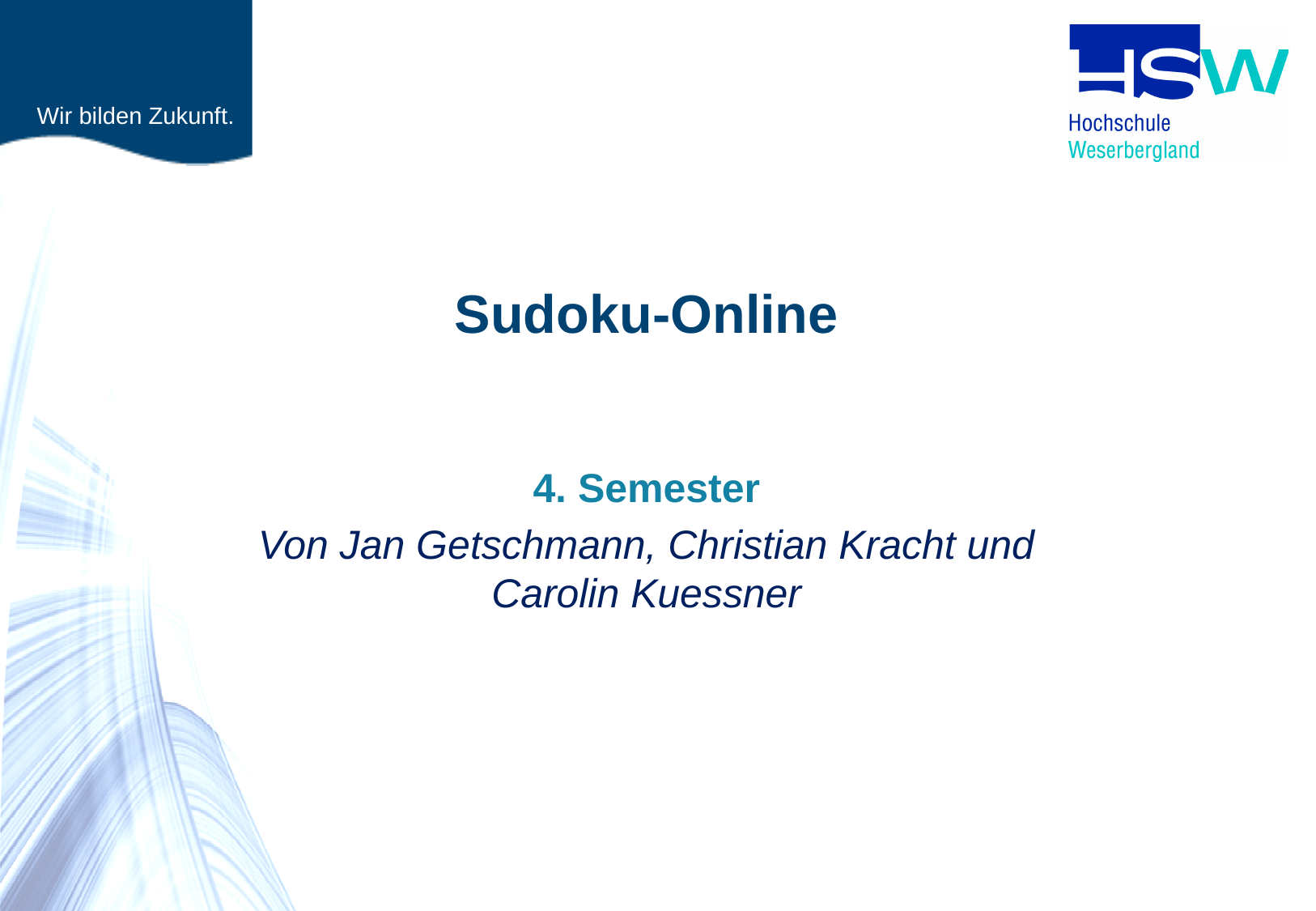

# Sudoku-Online
4. Semester
Von Jan Getschmann, Christian Kracht und
Carolin Kuessner